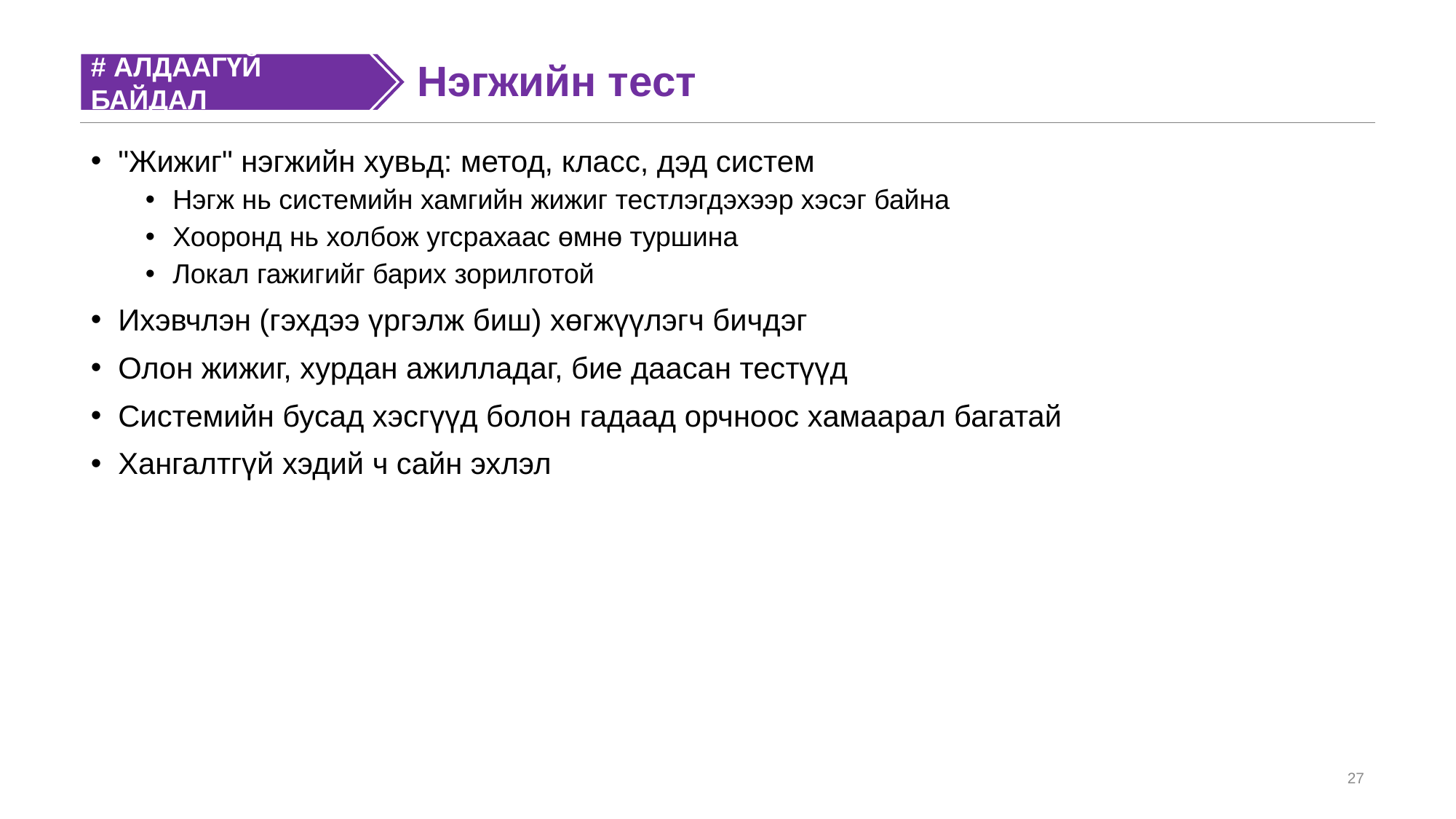

# АЛДААГҮЙ БАЙДАЛ
#
Нэгжийн тест
"Жижиг" нэгжийн хувьд: метод, класс, дэд систем
Нэгж нь системийн хамгийн жижиг тестлэгдэхээр хэсэг байна
Хооронд нь холбож угсрахаас өмнө туршина
Локал гажигийг барих зорилготой
Ихэвчлэн (гэхдээ үргэлж биш) хөгжүүлэгч бичдэг
Олон жижиг, хурдан ажилладаг, бие даасан тестүүд
Системийн бусад хэсгүүд болон гадаад орчноос хамаарал багатай
Хангалтгүй хэдий ч сайн эхлэл
27